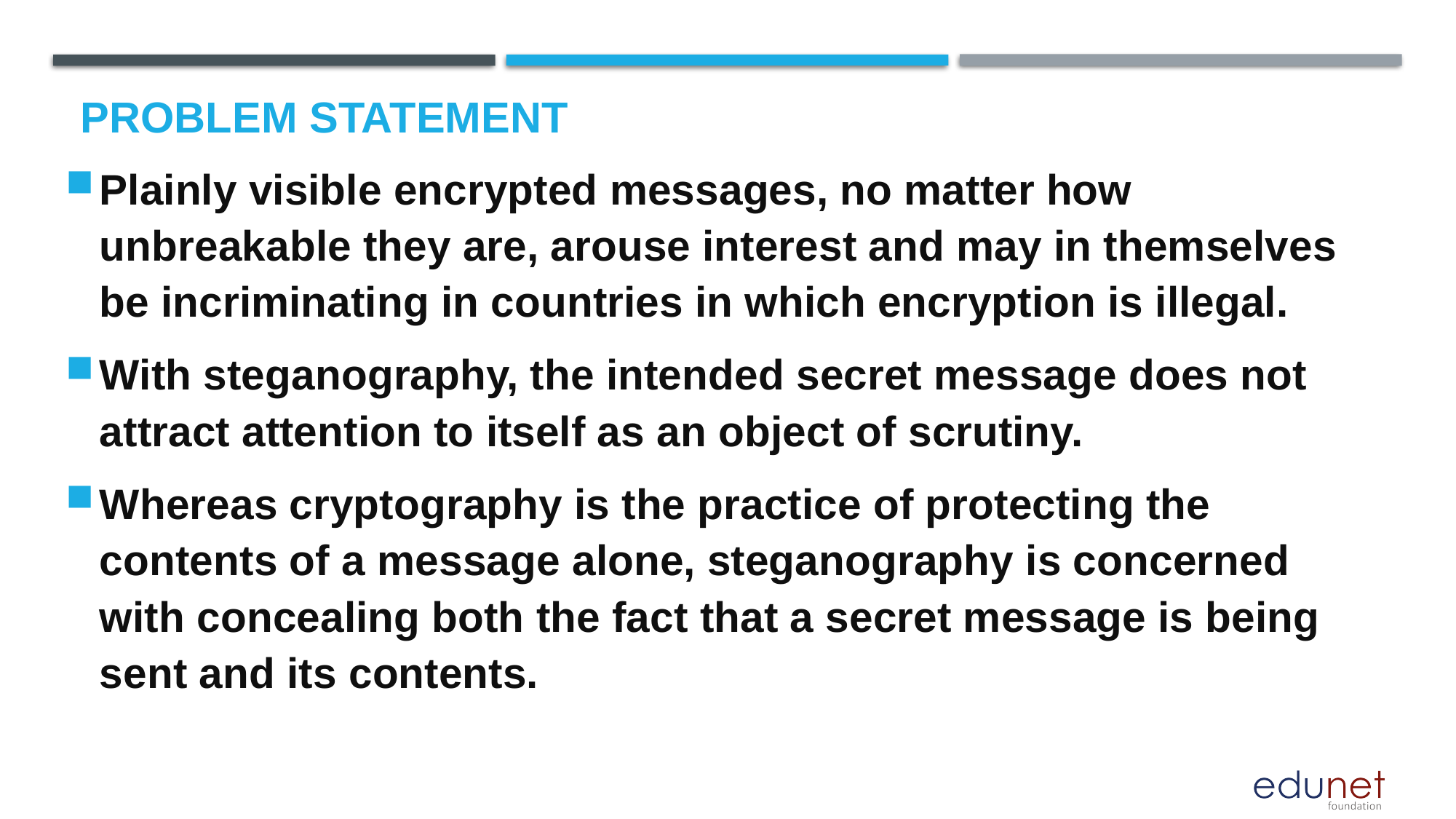

# Problem Statement
Plainly visible encrypted messages, no matter how unbreakable they are, arouse interest and may in themselves be incriminating in countries in which encryption is illegal.
With steganography, the intended secret message does not attract attention to itself as an object of scrutiny.
Whereas cryptography is the practice of protecting the contents of a message alone, steganography is concerned with concealing both the fact that a secret message is being sent and its contents.